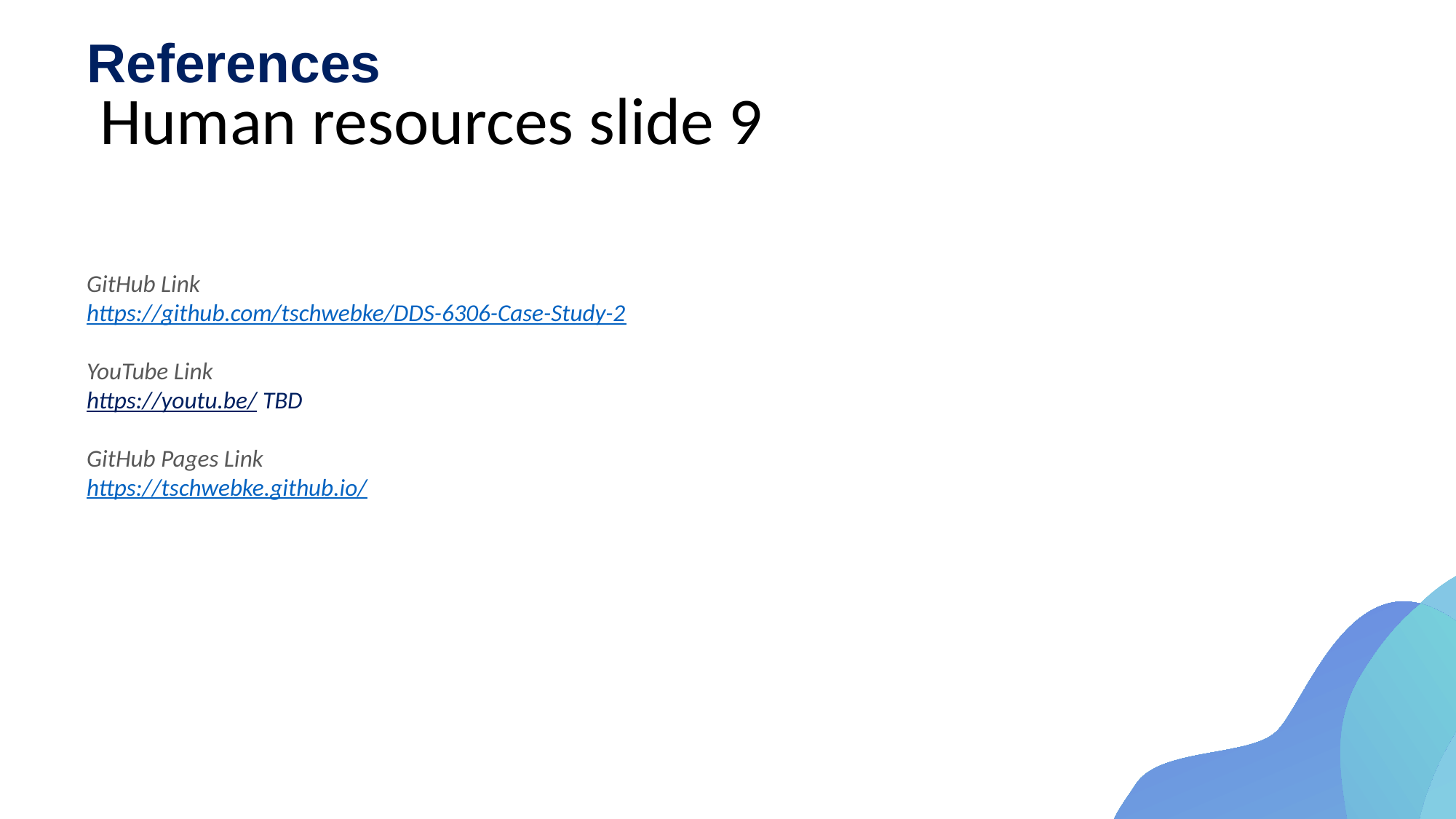

References
# Human resources slide 9
GitHub Link
https://github.com/tschwebke/DDS-6306-Case-Study-2

YouTube Link
https://youtu.be/ TBD

GitHub Pages Link
https://tschwebke.github.io/